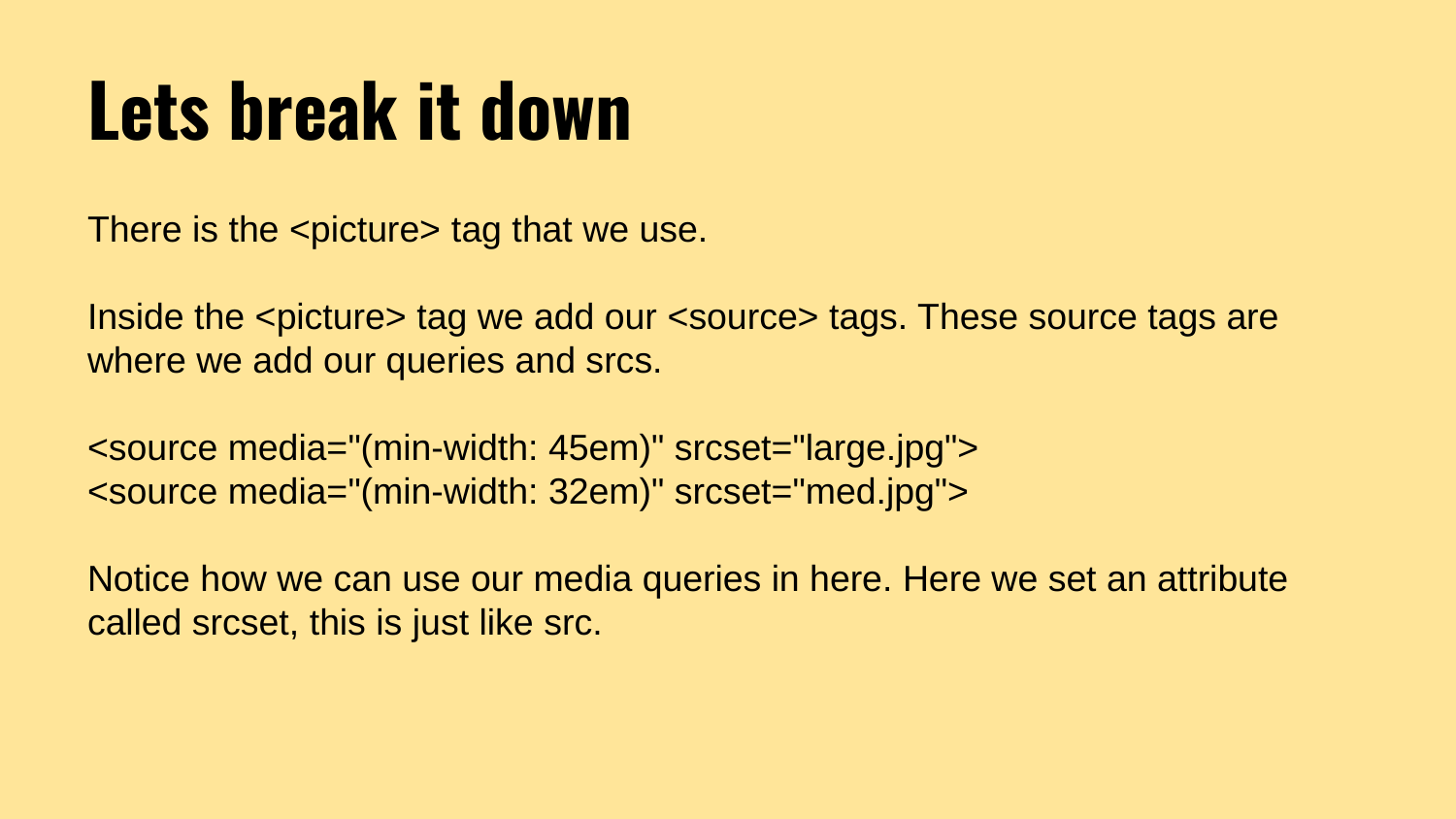

# Lets break it down
There is the <picture> tag that we use.

Inside the <picture> tag we add our <source> tags. These source tags are where we add our queries and srcs.

<source media="(min-width: 45em)" srcset="large.jpg">
<source media="(min-width: 32em)" srcset="med.jpg">
Notice how we can use our media queries in here. Here we set an attribute called srcset, this is just like src.